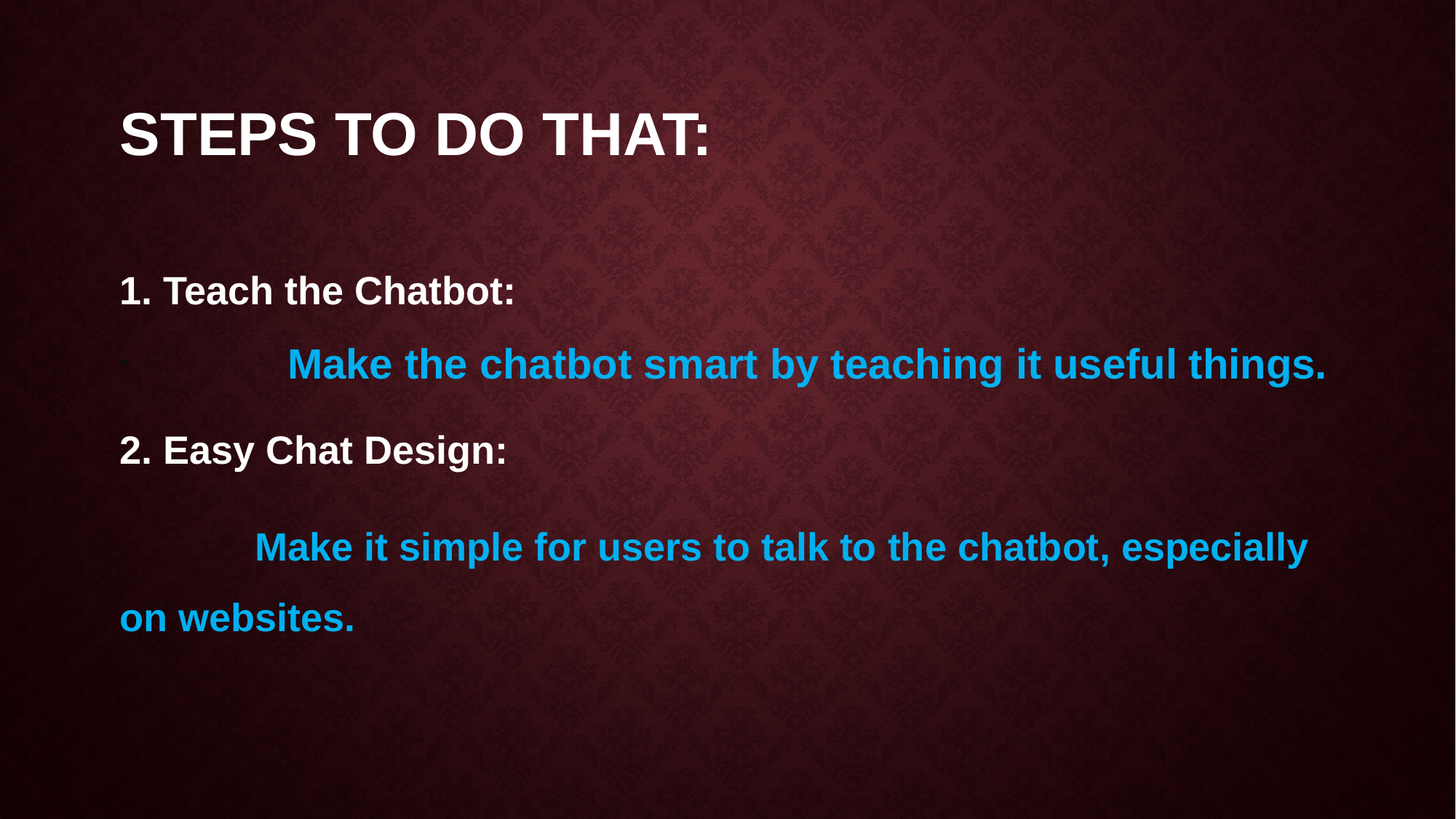

# Steps to Do That:
1. Teach the Chatbot:
                      Make the chatbot smart by teaching it useful things.
2. Easy Chat Design:
                   Make it simple for users to talk to the chatbot, especially on websites.